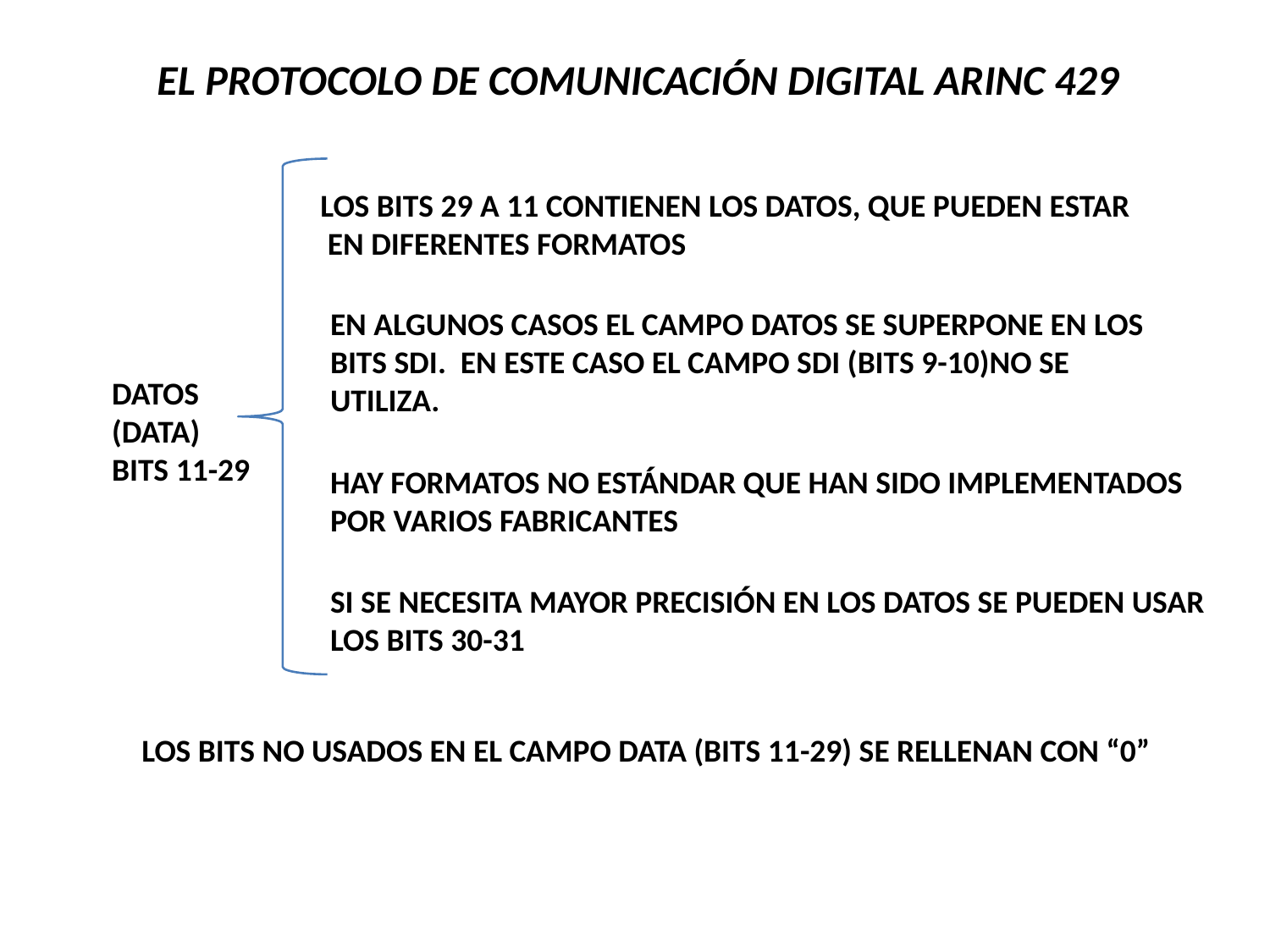

# EL PROTOCOLO DE COMUNICACIÓN DIGITAL ARINC 429

LOS BITS 29 A 11 CONTIENEN LOS DATOS, QUE PUEDEN ESTAR
 EN DIFERENTES FORMATOS
EN ALGUNOS CASOS EL CAMPO DATOS SE SUPERPONE EN LOS
BITS SDI.  EN ESTE CASO EL CAMPO SDI (BITS 9-10)NO SE UTILIZA.

DATOS
(DATA)
BITS 11-29
HAY FORMATOS NO ESTÁNDAR QUE HAN SIDO IMPLEMENTADOS
POR VARIOS FABRICANTES
SI SE NECESITA MAYOR PRECISIÓN EN LOS DATOS SE PUEDEN USAR
LOS BITS 30-31
LOS BITS NO USADOS EN EL CAMPO DATA (BITS 11-29) SE RELLENAN CON “0”